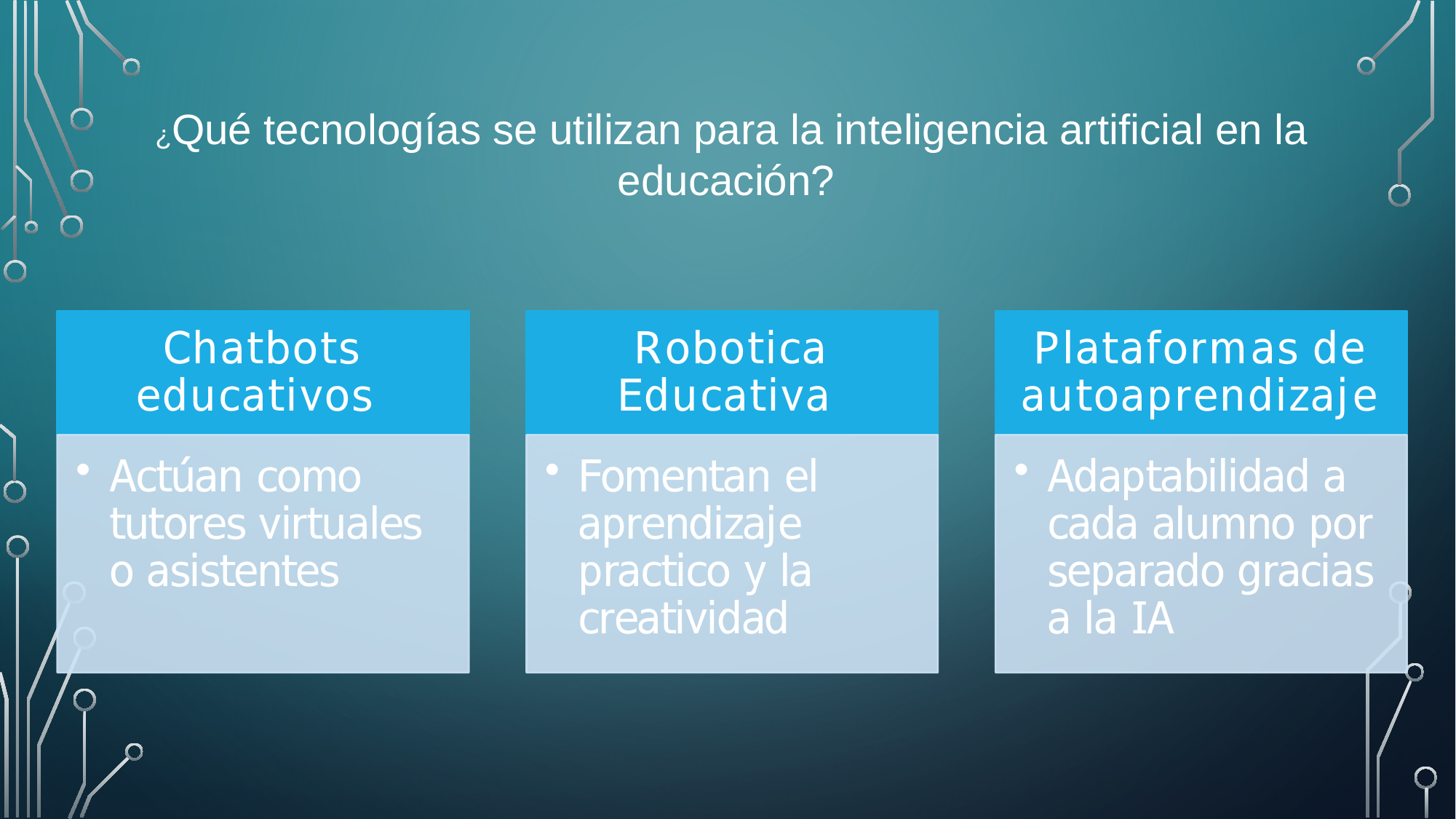

¿Qué tecnologías se utilizan para la inteligencia artificial en la educación?

Chatbots educativos
Actúan como tutores virtuales o asistentes
Robotica Educativa
Fomentan el aprendizaje practico y la creatividad
Plataformas de autoaprendizaje
Adaptabilidad a cada alumno por separado gracias a la IA